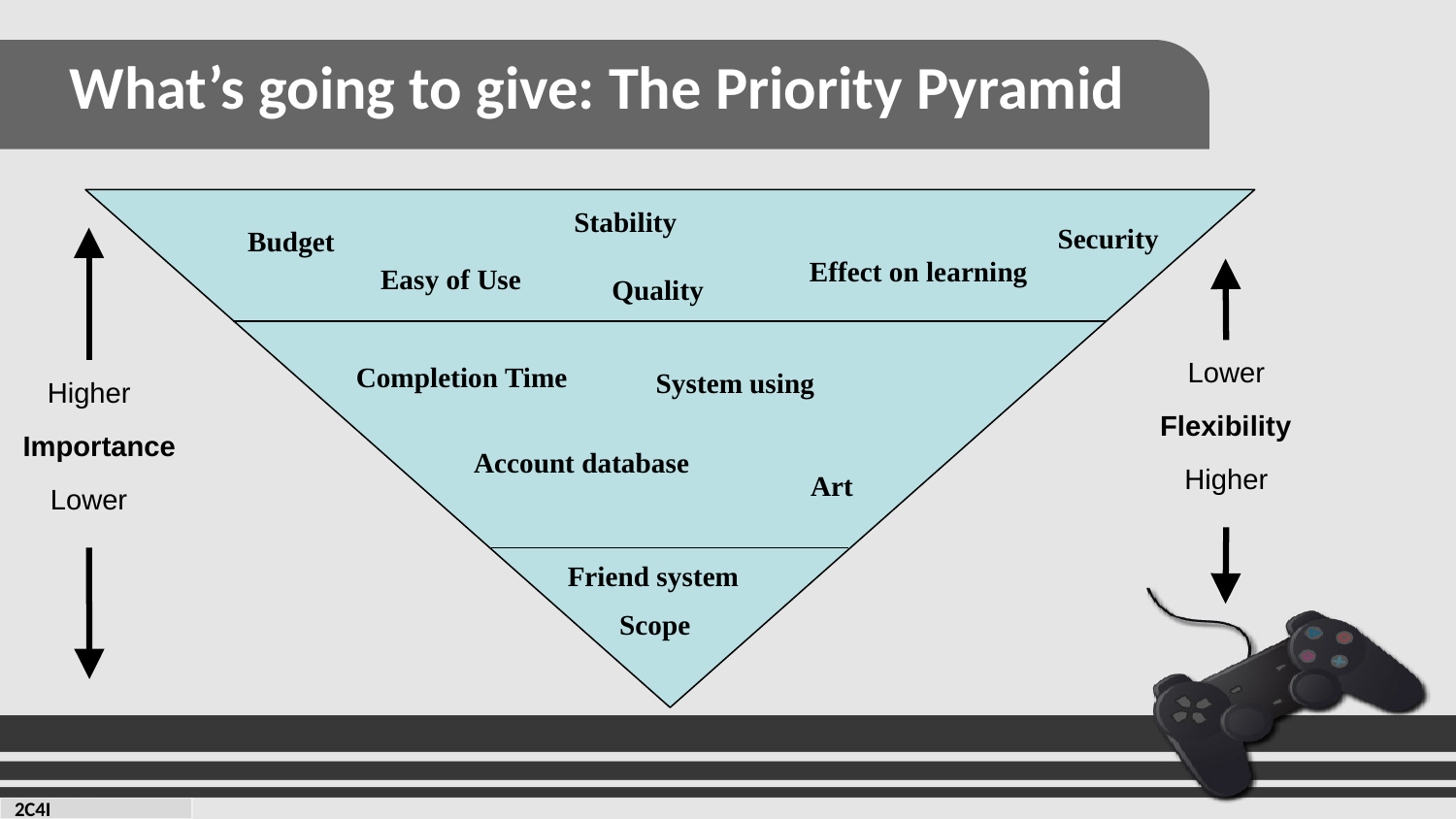

What’s going to give: The Priority Pyramid

Stability
Security
Budget
Effect on learning
Easy of Use
Quality
Lower
Completion Time
Higher
System using
Flexibility
Importance
Account database
Higher
Art
Lower
Friend system
Scope
2C4I